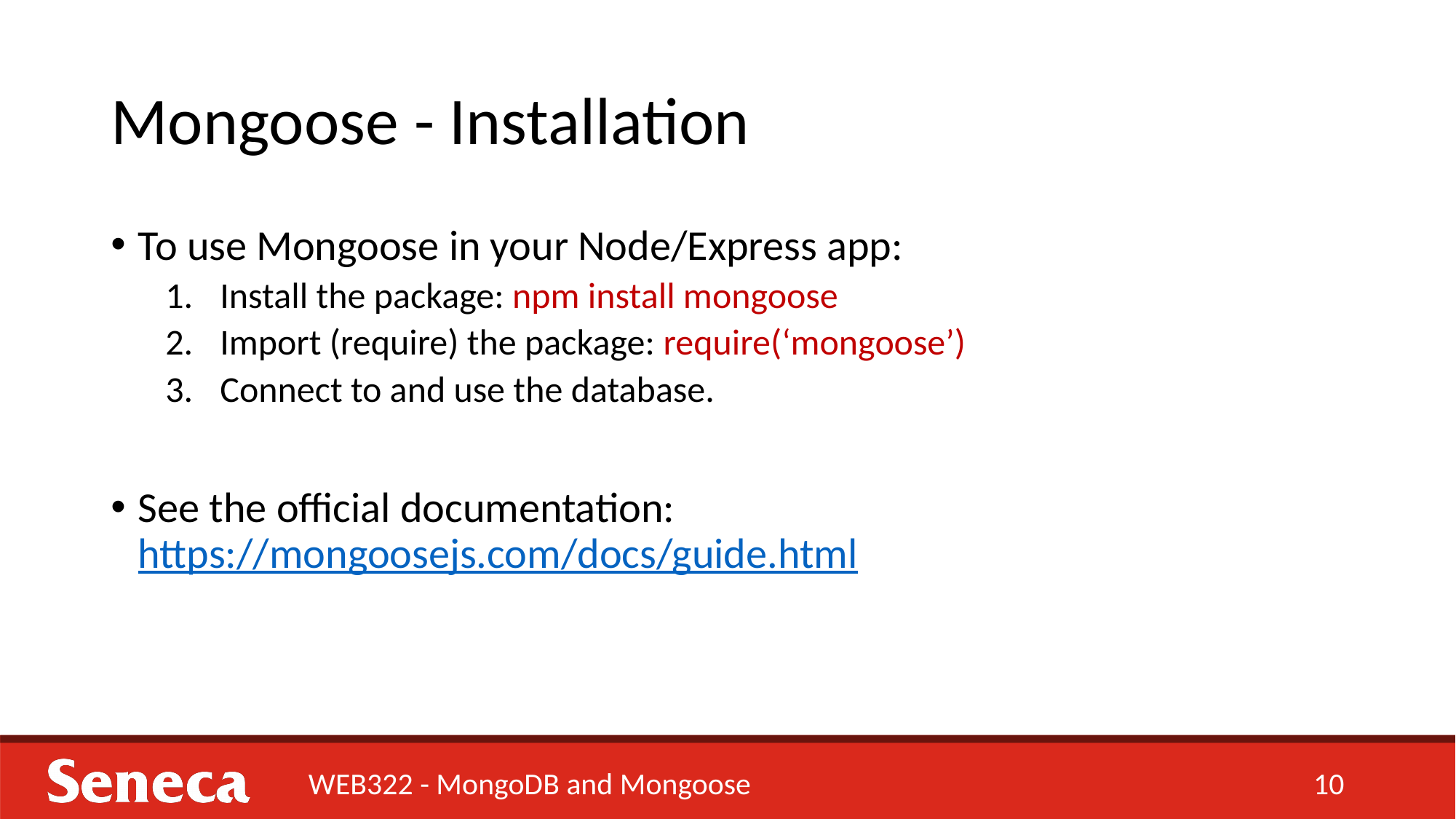

# Mongoose - Installation
To use Mongoose in your Node/Express app:
Install the package: npm install mongoose
Import (require) the package: require(‘mongoose’)
Connect to and use the database.

See the official documentation:  https://mongoosejs.com/docs/guide.html

WEB322 - MongoDB and Mongoose
10